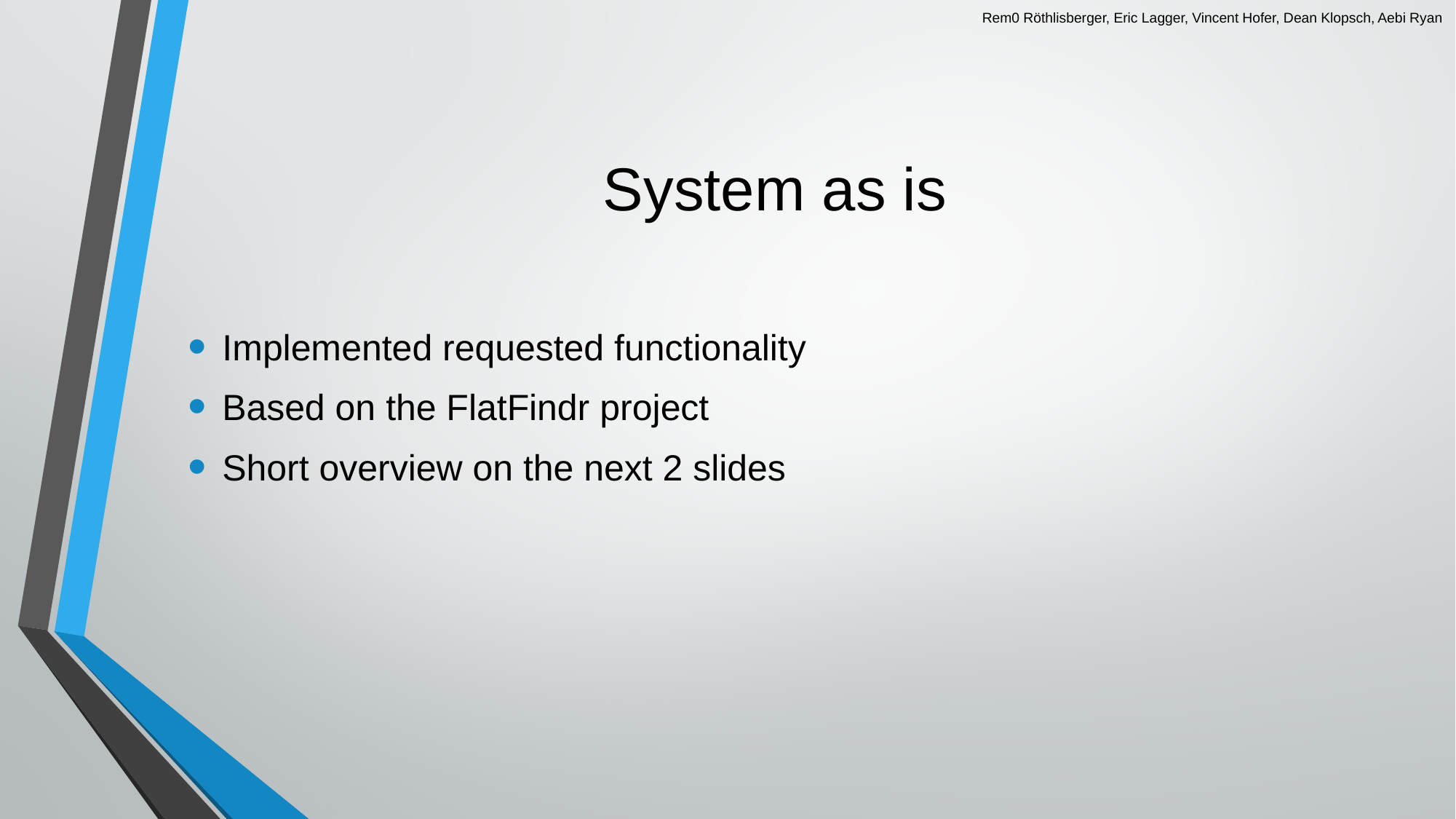

Rem0 Röthlisberger, Eric Lagger, Vincent Hofer, Dean Klopsch, Aebi Ryan
# System as is
Implemented requested functionality
Based on the FlatFindr project
Short overview on the next 2 slides